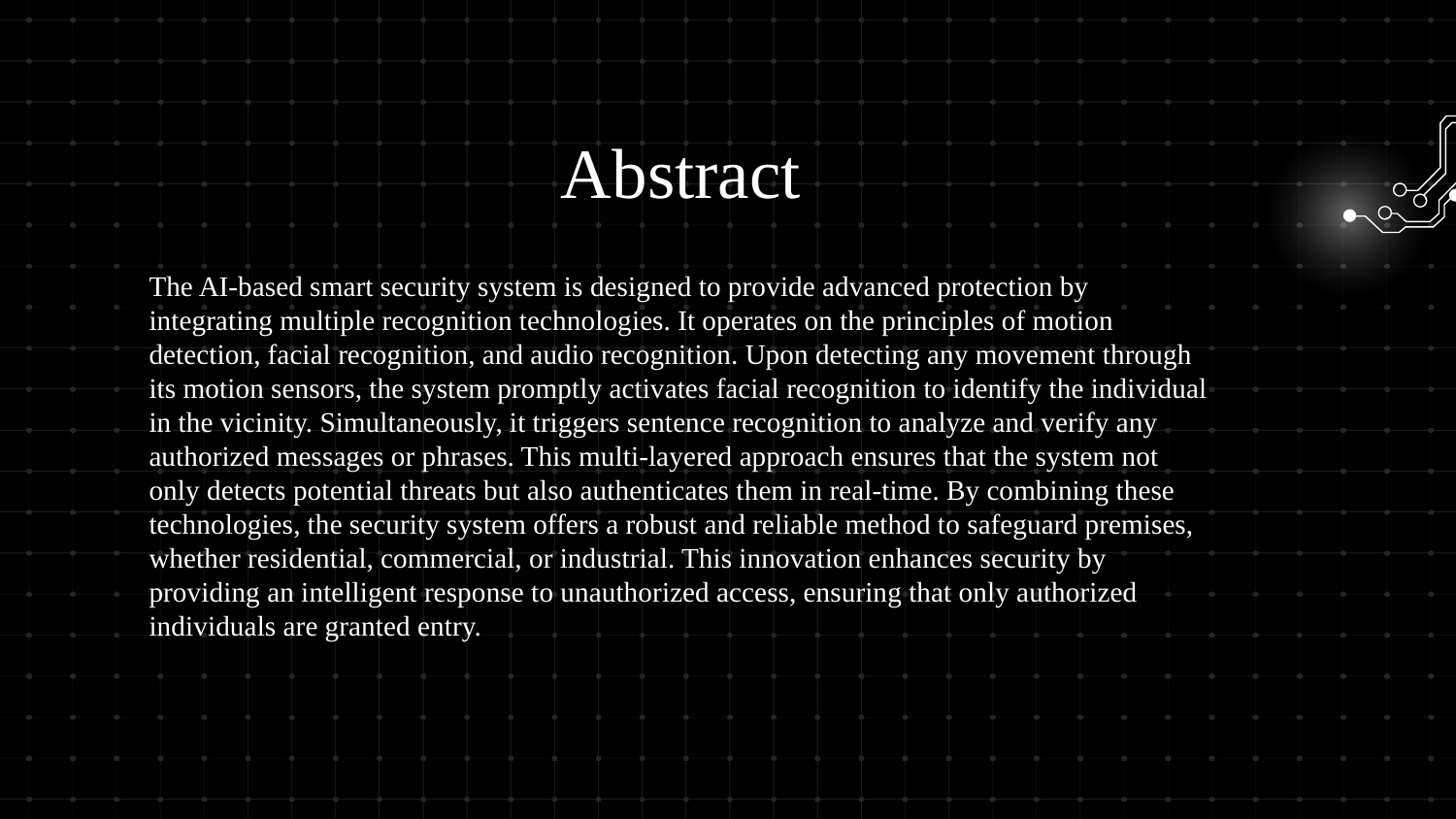

# Abstract
The AI-based smart security system is designed to provide advanced protection by integrating multiple recognition technologies. It operates on the principles of motion detection, facial recognition, and audio recognition. Upon detecting any movement through its motion sensors, the system promptly activates facial recognition to identify the individual in the vicinity. Simultaneously, it triggers sentence recognition to analyze and verify any authorized messages or phrases. This multi-layered approach ensures that the system not only detects potential threats but also authenticates them in real-time. By combining these technologies, the security system offers a robust and reliable method to safeguard premises, whether residential, commercial, or industrial. This innovation enhances security by providing an intelligent response to unauthorized access, ensuring that only authorized individuals are granted entry.